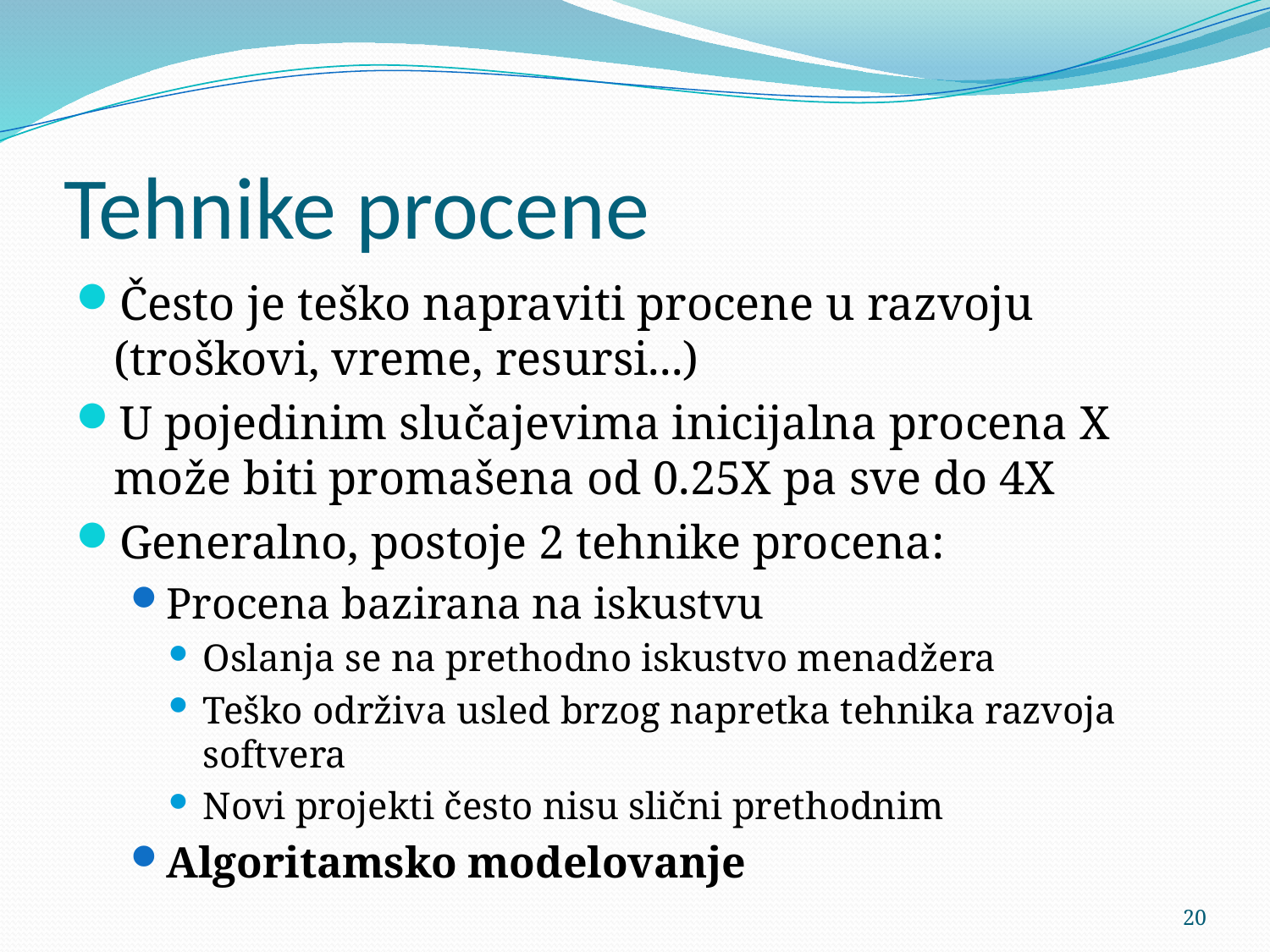

# Tehnike procene
Često je teško napraviti procene u razvoju (troškovi, vreme, resursi...)
U pojedinim slučajevima inicijalna procena X može biti promašena od 0.25X pa sve do 4X
Generalno, postoje 2 tehnike procena:
Procena bazirana na iskustvu
Oslanja se na prethodno iskustvo menadžera
Teško održiva usled brzog napretka tehnika razvoja softvera
Novi projekti često nisu slični prethodnim
Algoritamsko modelovanje
20